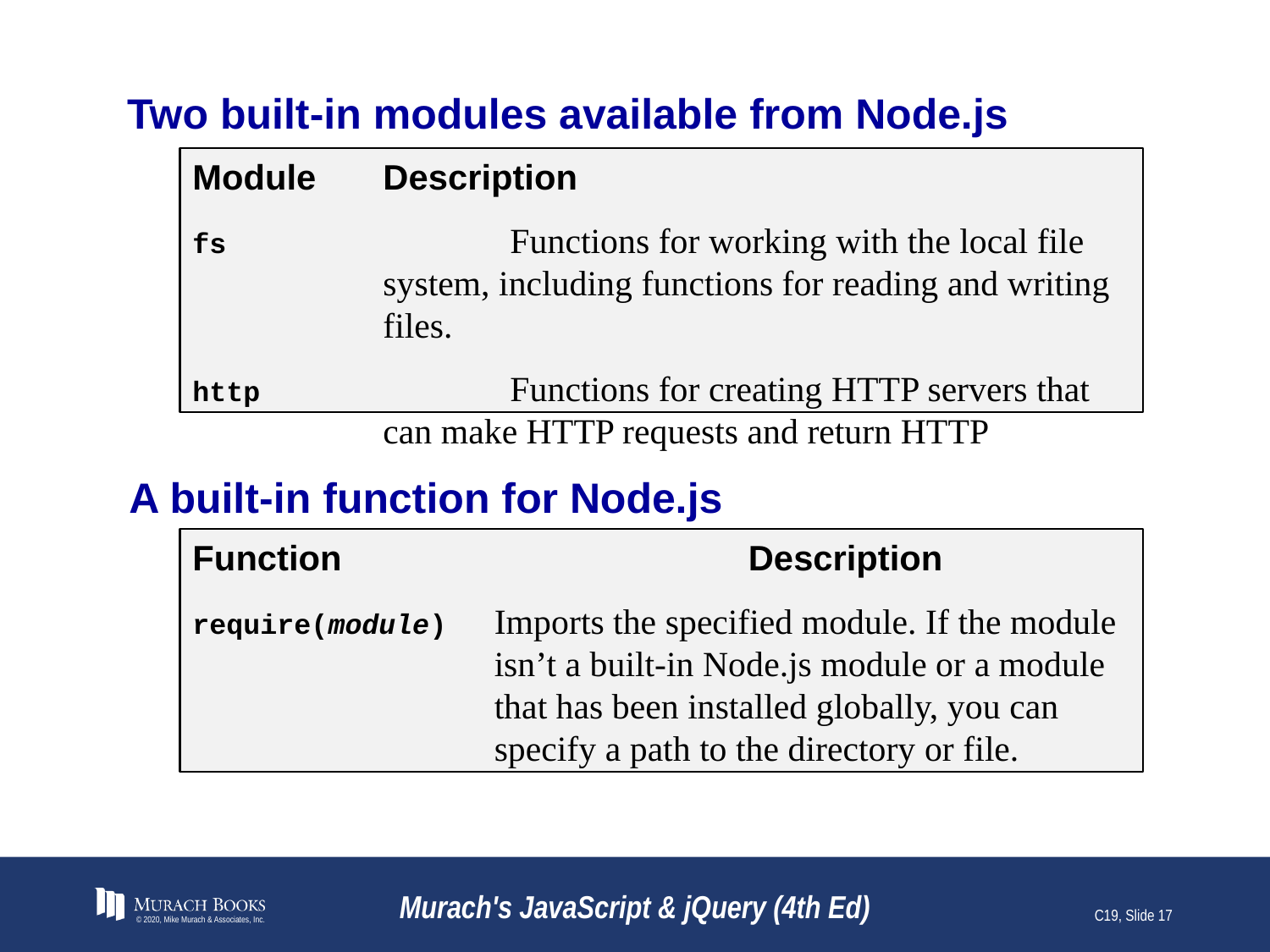

# Two built-in modules available from Node.js
Module	Description
fs		Functions for working with the local file system, including functions for reading and writing files.
http		Functions for creating HTTP servers that can make HTTP requests and return HTTP responses.

A built-in function for Node.js

Function			Description
require(module)	Imports the specified module. If the module isn’t a built-in Node.js module or a module that has been installed globally, you can specify a path to the directory or file.

© 2020, Mike Murach & Associates, Inc.
Murach's JavaScript & jQuery (4th Ed)

C19, Slide 17